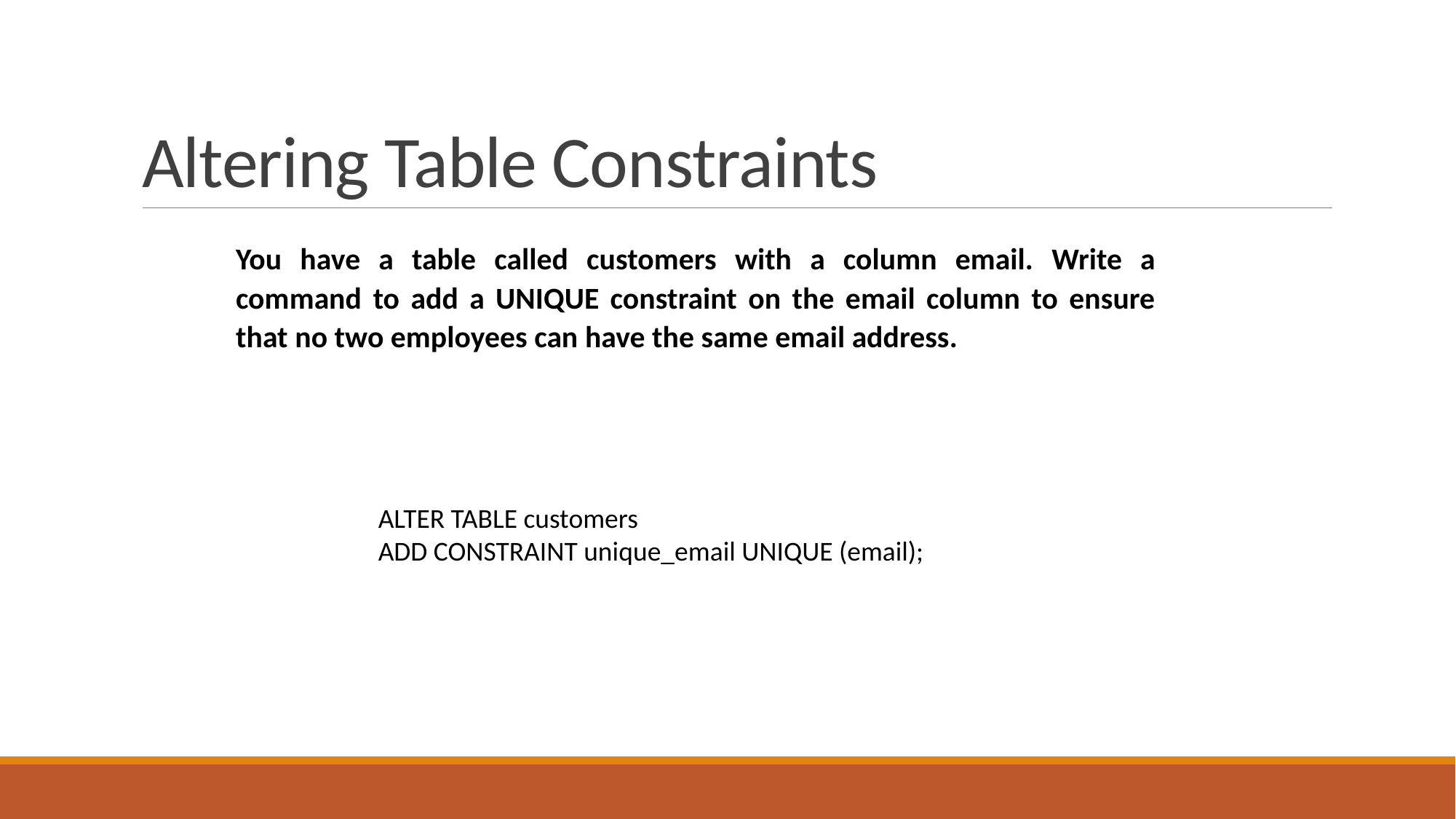

# Altering Table Constraints
You have a table called customers with a column email. Write a command to add a UNIQUE constraint on the email column to ensure that no two employees can have the same email address.
ALTER TABLE customers
ADD CONSTRAINT unique_email UNIQUE (email);